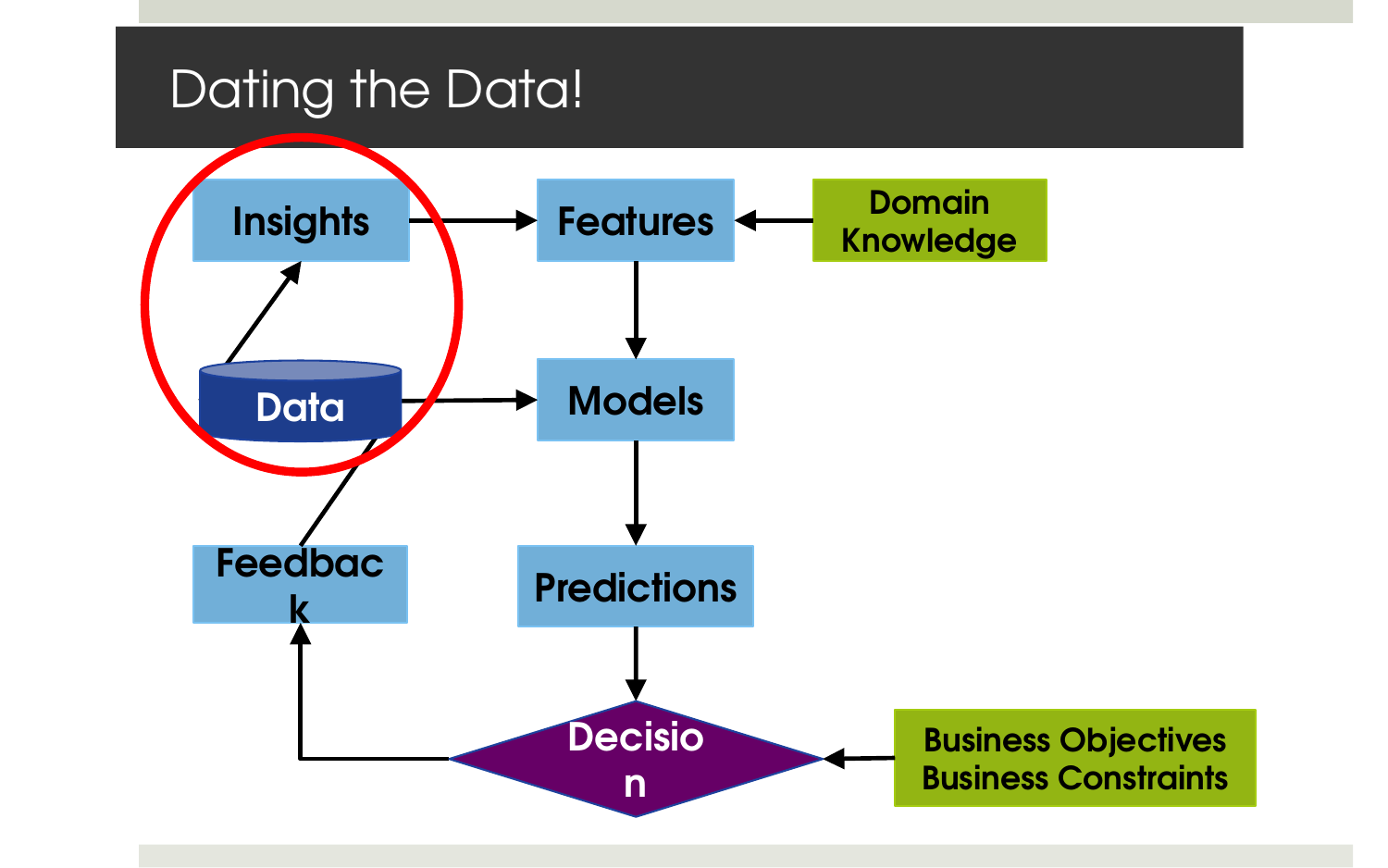

# Dating the Data!

Insights
Features
Domain
Knowledge
Models
Data
Feedback
Predictions
Decision
Business Objectives
Business Constraints